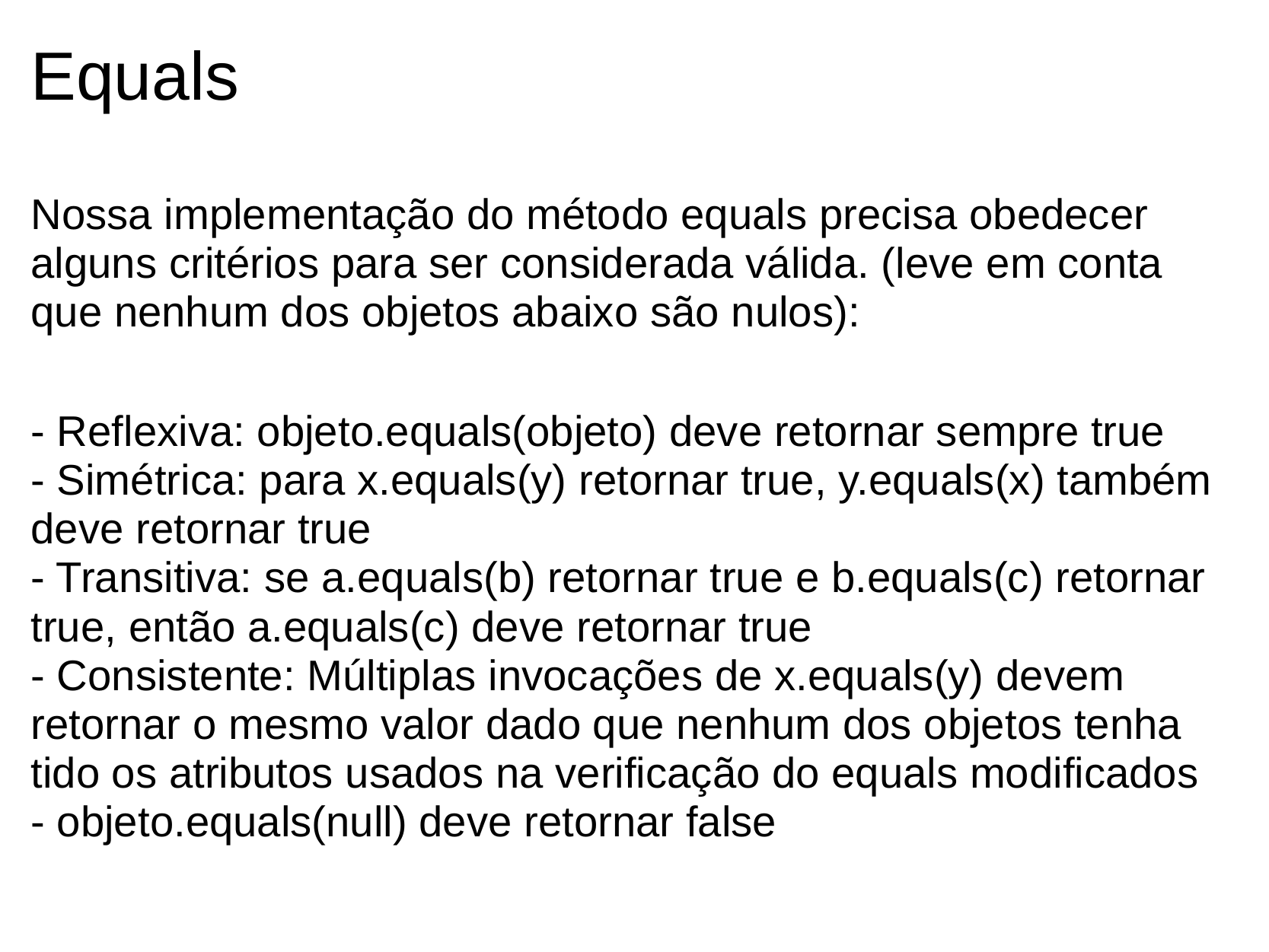

# Equals
Nossa implementação do método equals precisa obedecer alguns critérios para ser considerada válida. (leve em conta que nenhum dos objetos abaixo são nulos):

- Reflexiva: objeto.equals(objeto) deve retornar sempre true
- Simétrica: para x.equals(y) retornar true, y.equals(x) também deve retornar true
- Transitiva: se a.equals(b) retornar true e b.equals(c) retornar true, então a.equals(c) deve retornar true
- Consistente: Múltiplas invocações de x.equals(y) devem retornar o mesmo valor dado que nenhum dos objetos tenha tido os atributos usados na verificação do equals modificados
- objeto.equals(null) deve retornar false